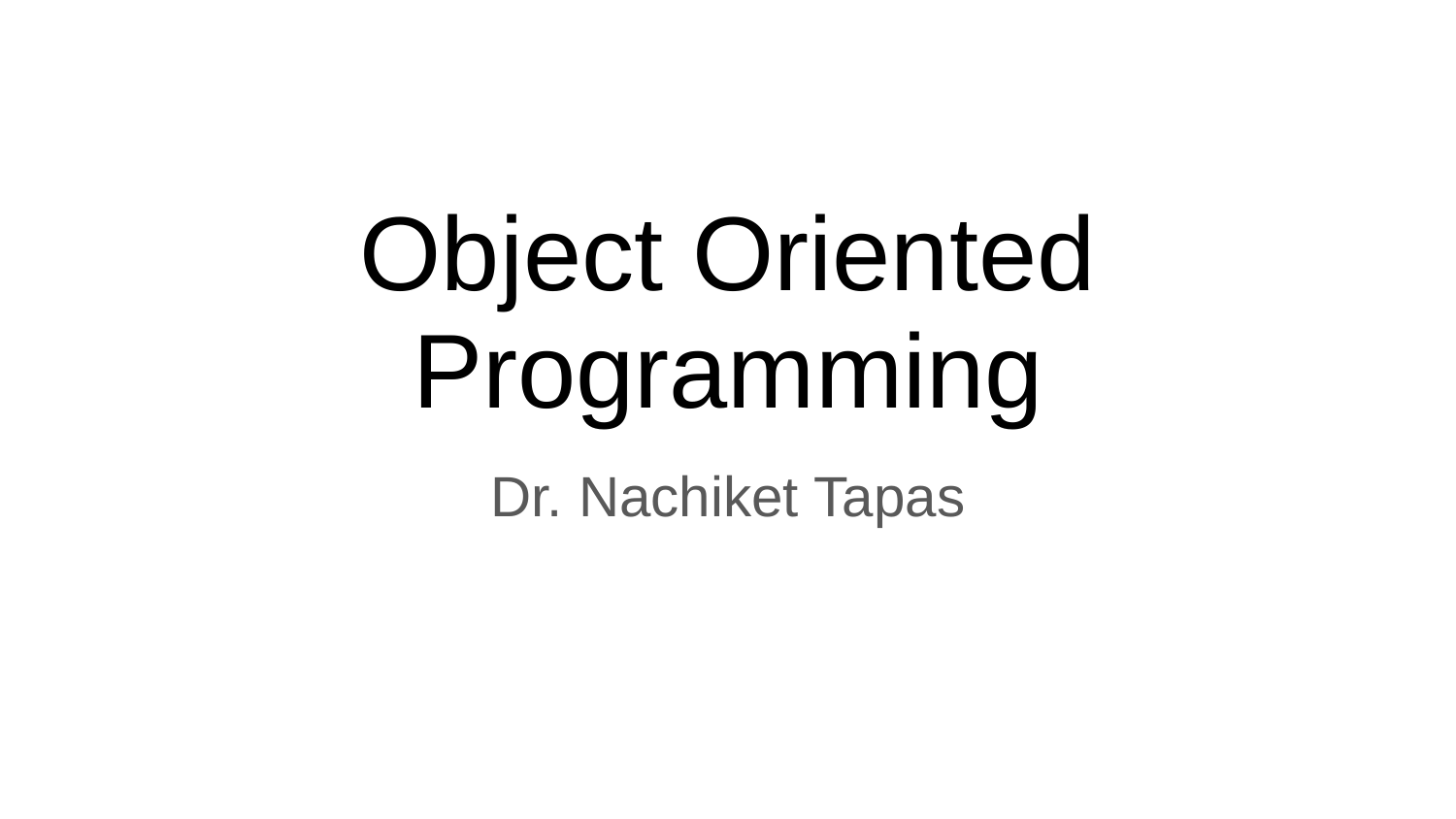

# Object Oriented Programming
Dr. Nachiket Tapas